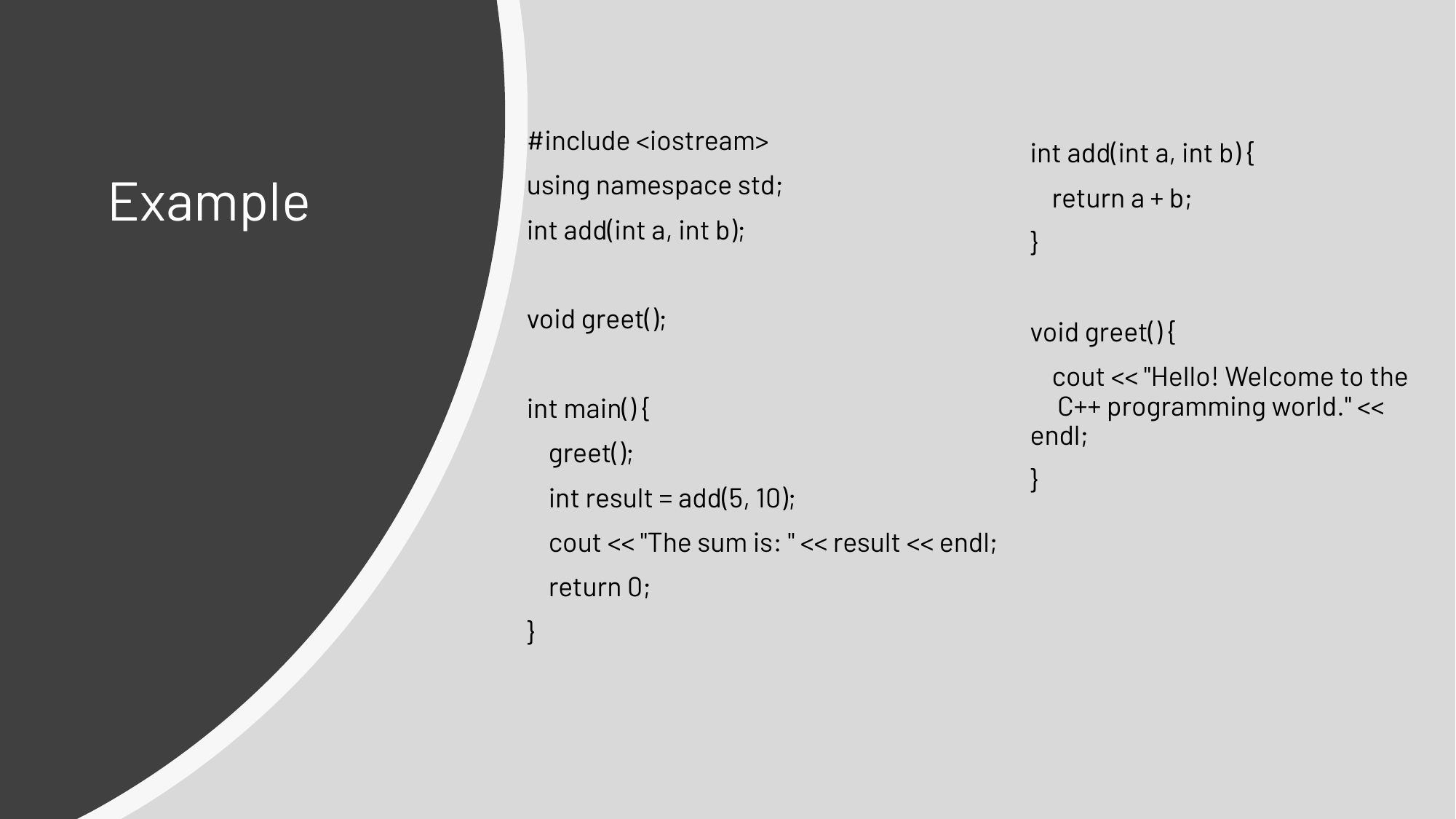

#include <iostream>
using namespace std;
int add(int a, int b);

void greet();

int main() {
    greet();
    int result = add(5, 10);
    cout << "The sum is: " << result << endl;
    return 0;
}

int add(int a, int b) {
    return a + b;
}

void greet() {
    cout << "Hello! Welcome to the      C++ programming world." << endl;
}

# Example